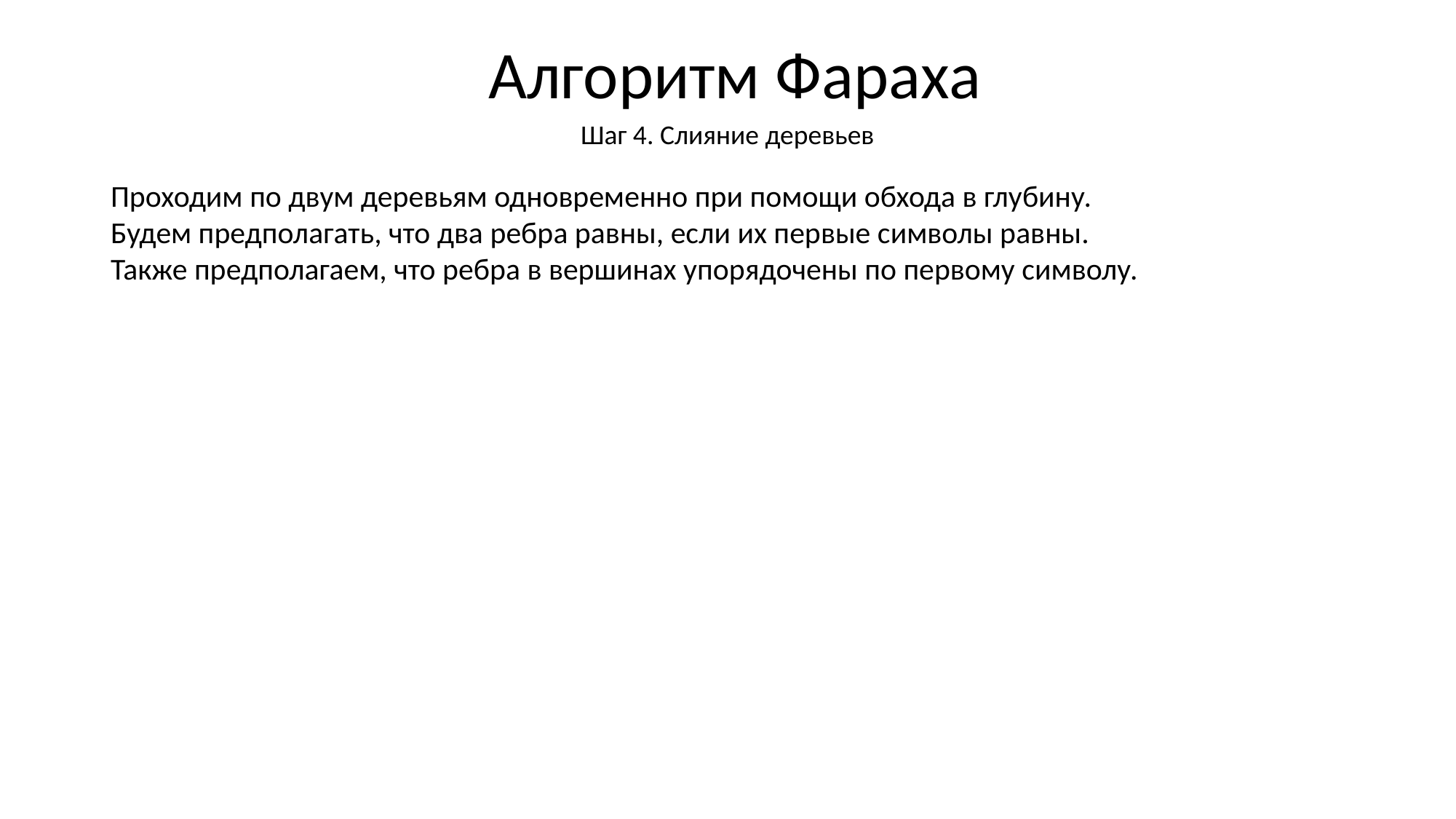

# Алгоритм Фараха
Шаг 4. Слияние деревьев
Проходим по двум деревьям одновременно при помощи обхода в глубину.
Будем предполагать, что два ребра равны, если их первые символы равны.
Также предполагаем, что ребра в вершинах упорядочены по первому символу.